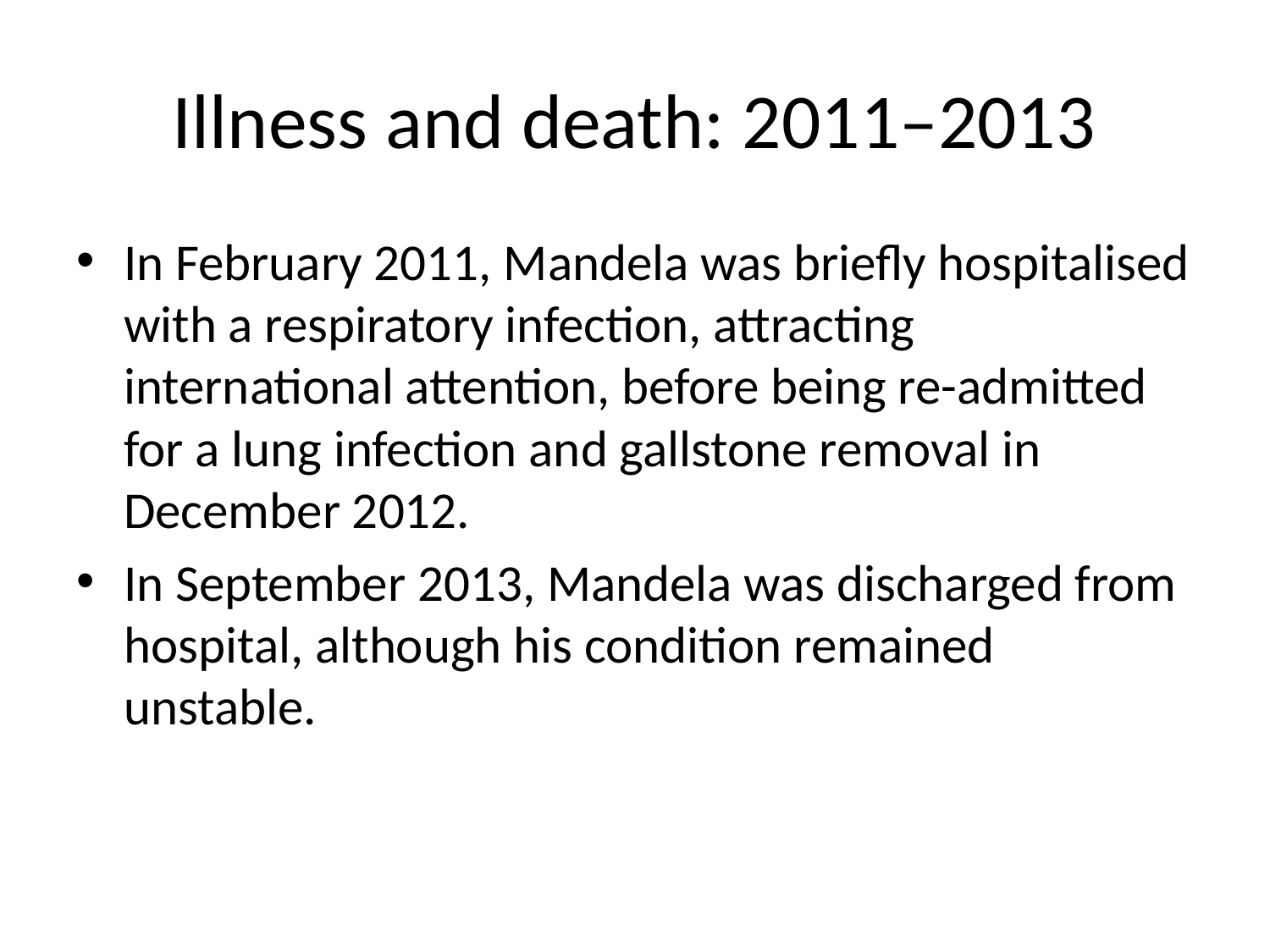

# Illness and death: 2011–2013
In February 2011, Mandela was briefly hospitalised with a respiratory infection, attracting international attention, before being re-admitted for a lung infection and gallstone removal in December 2012.
In September 2013, Mandela was discharged from hospital, although his condition remained unstable.